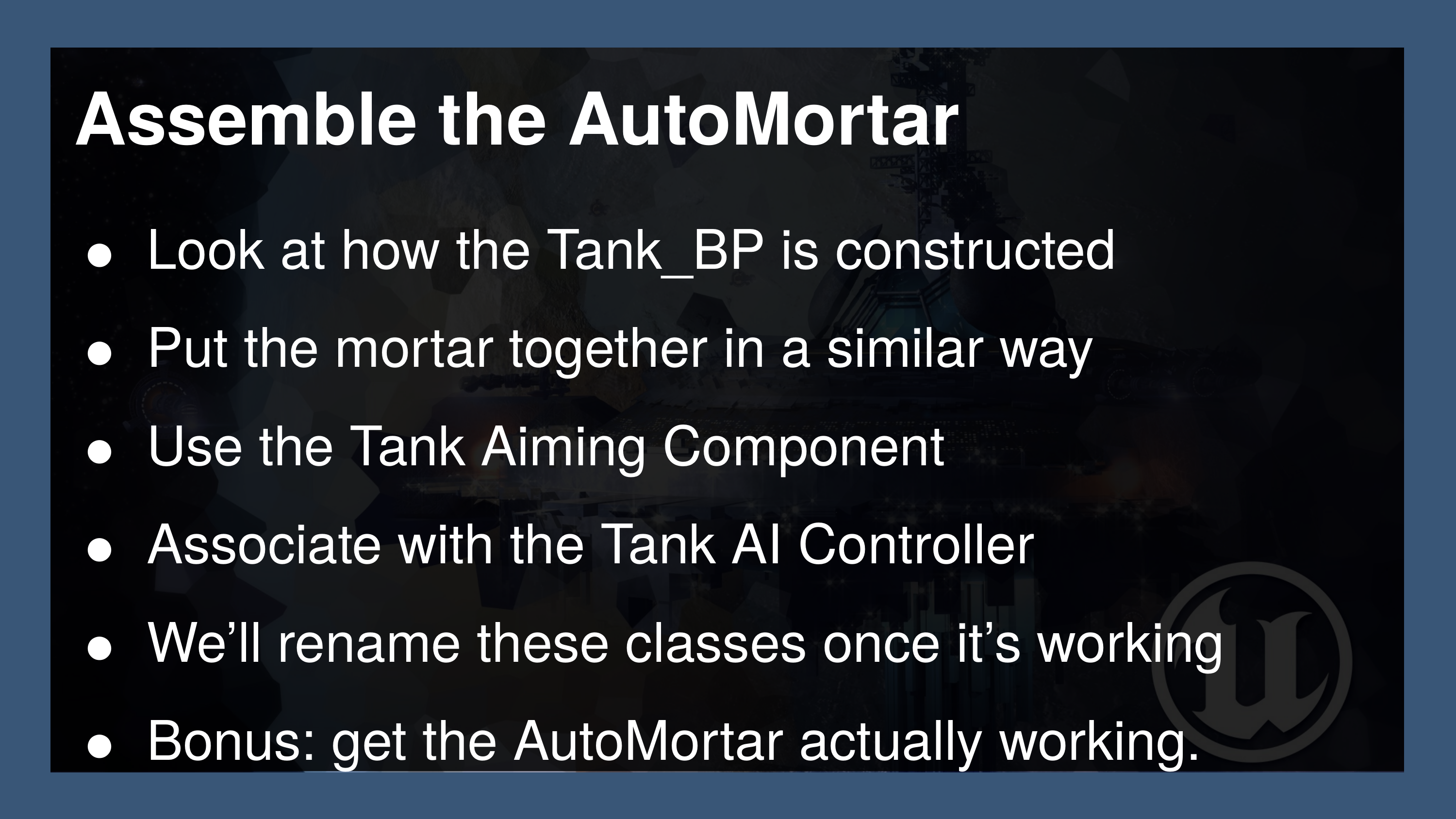

Assemble the AutoMortar
Look at how the Tank_BP is constructed
Put the mortar together in a similar way
Use the Tank Aiming Component
Associate with the Tank AI Controller
We’ll rename these classes once it’s working
Bonus: get the AutoMortar actually working.